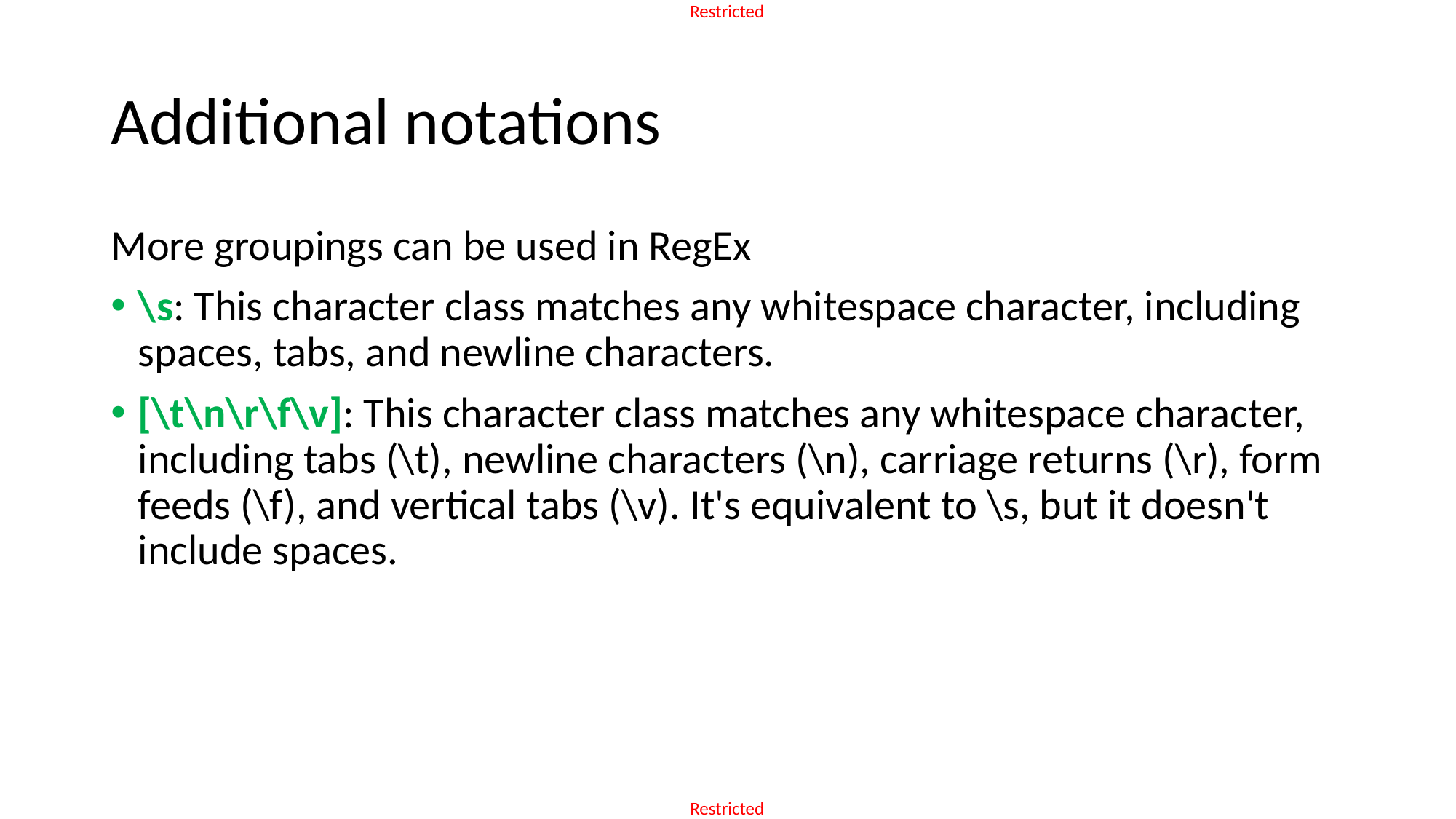

# Additional notations
More groupings can be used in RegEx
\s: This character class matches any whitespace character, including spaces, tabs, and newline characters.
[\t\n\r\f\v]: This character class matches any whitespace character, including tabs (\t), newline characters (\n), carriage returns (\r), form feeds (\f), and vertical tabs (\v). It's equivalent to \s, but it doesn't include spaces.